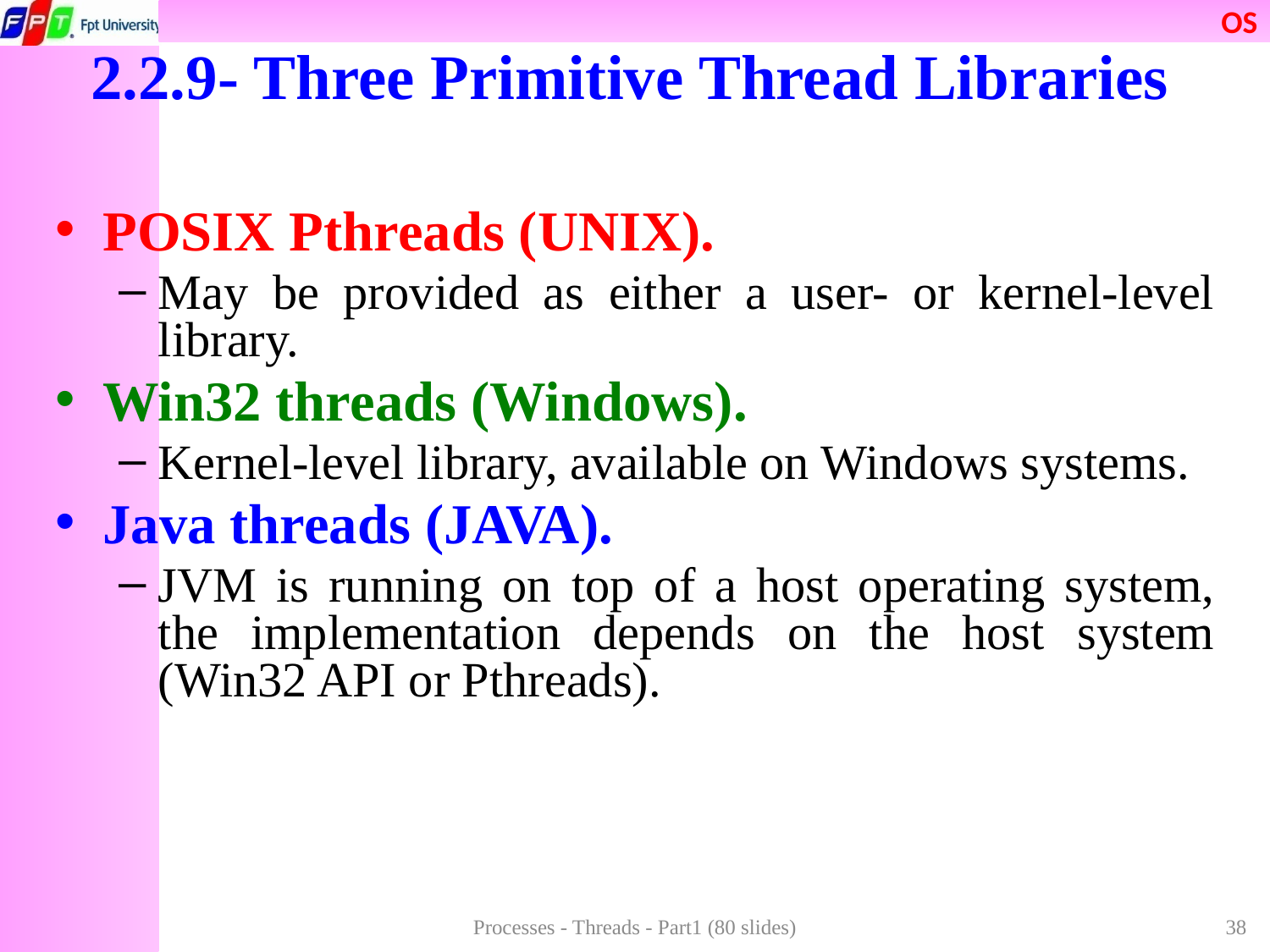

# 2.2.9- Three Primitive Thread Libraries
POSIX Pthreads (UNIX).
May be provided as either a user- or kernel-level library.
Win32 threads (Windows).
Kernel-level library, available on Windows systems.
Java threads (JAVA).
JVM is running on top of a host operating system, the implementation depends on the host system (Win32 API or Pthreads).
Processes - Threads - Part1 (80 slides)
38